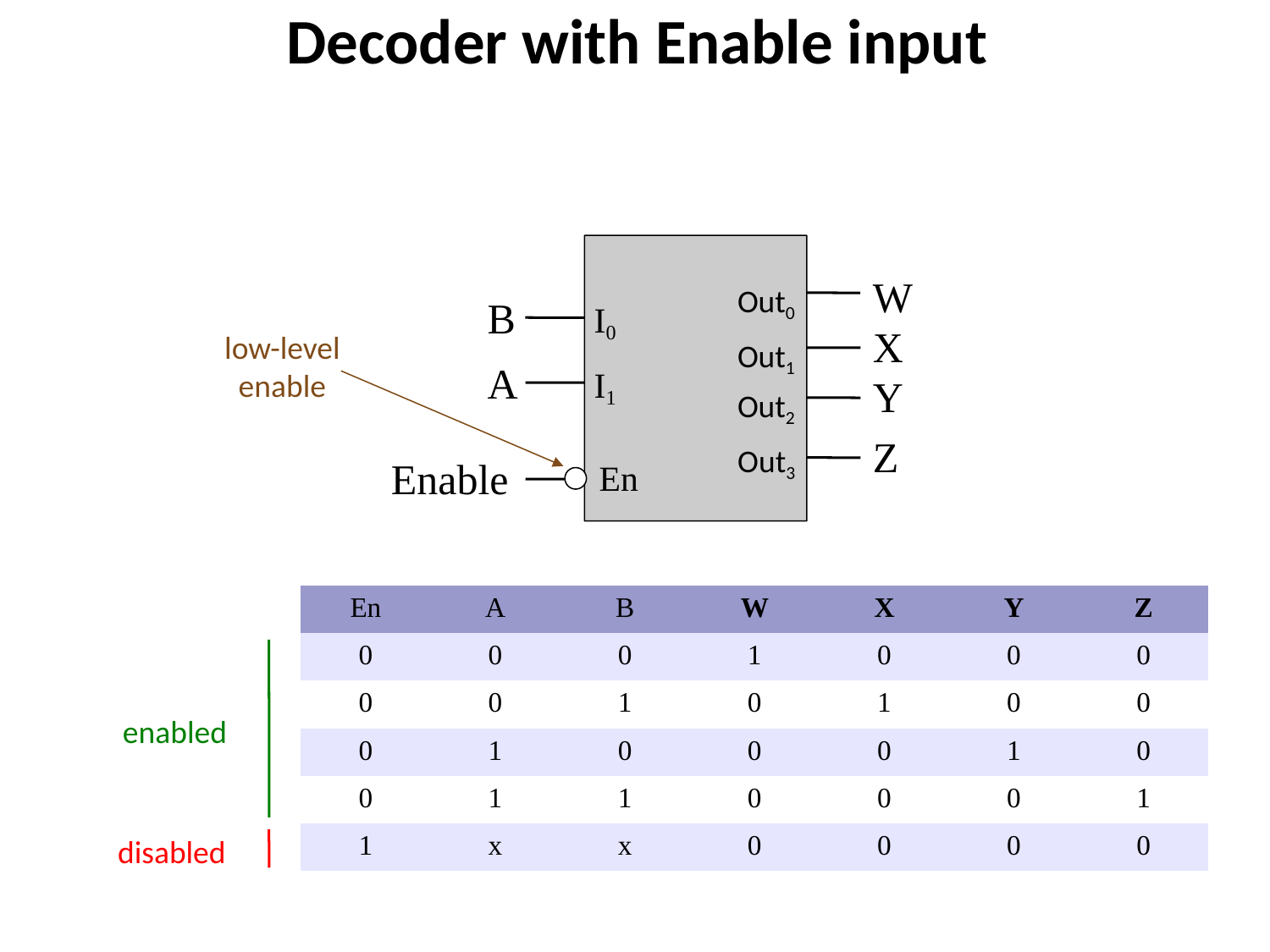

# Decoder with Enable input

W
Out0
B
I0

X

low-level
enable
Out1

A
I1
Y

Out2

Z
Out3
Enable
En

| En | A | B | W | X | Y | Z |
| --- | --- | --- | --- | --- | --- | --- |
| 0 | 0 | 0 | 1 | 0 | 0 | 0 |
| 0 | 0 | 1 | 0 | 1 | 0 | 0 |
| 0 | 1 | 0 | 0 | 0 | 1 | 0 |
| 0 | 1 | 1 | 0 | 0 | 0 | 1 |
| 1 | x | x | 0 | 0 | 0 | 0 |

enabled
disabled